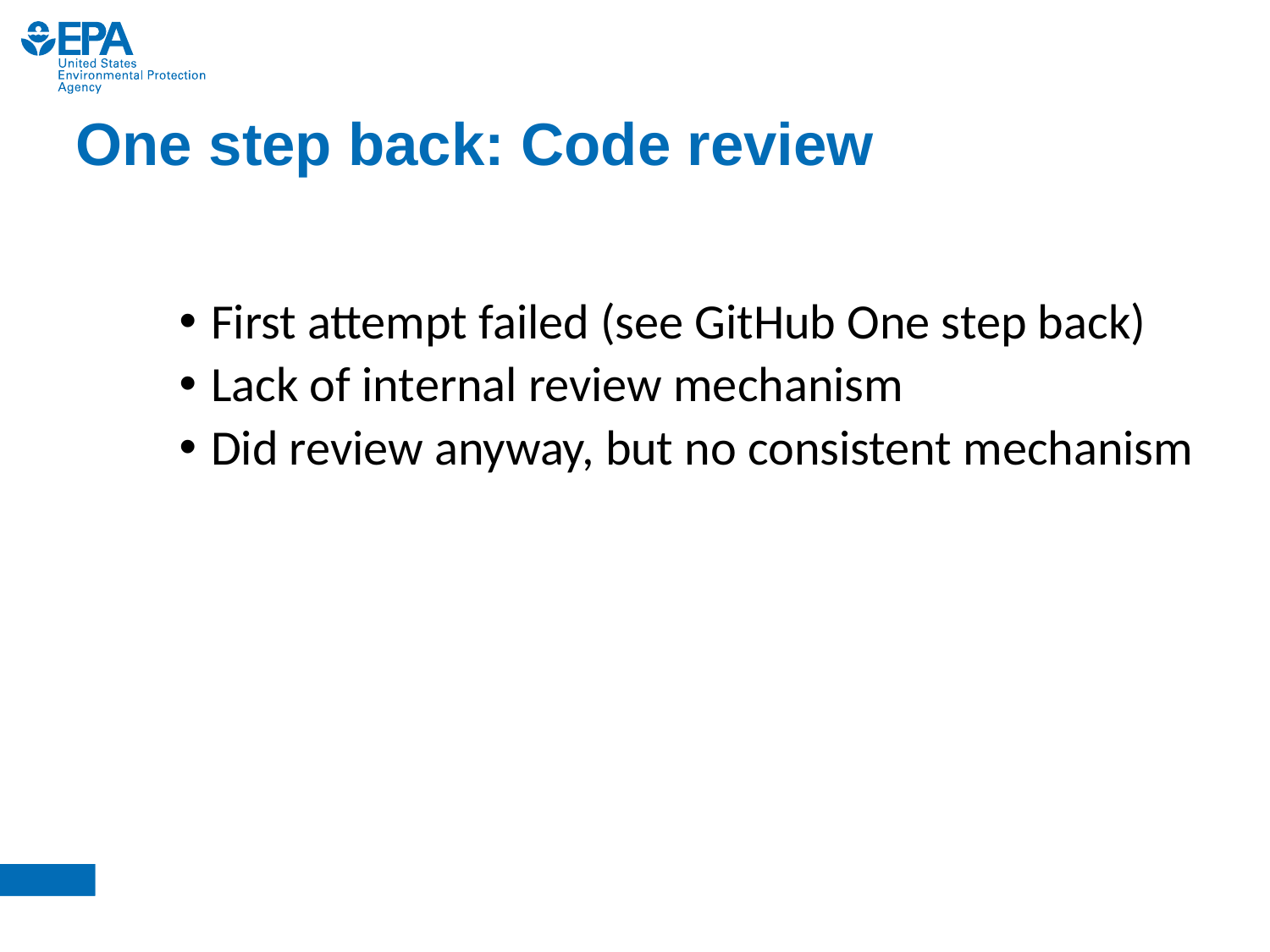

# One step back: Code review
First attempt failed (see GitHub One step back)
Lack of internal review mechanism
Did review anyway, but no consistent mechanism